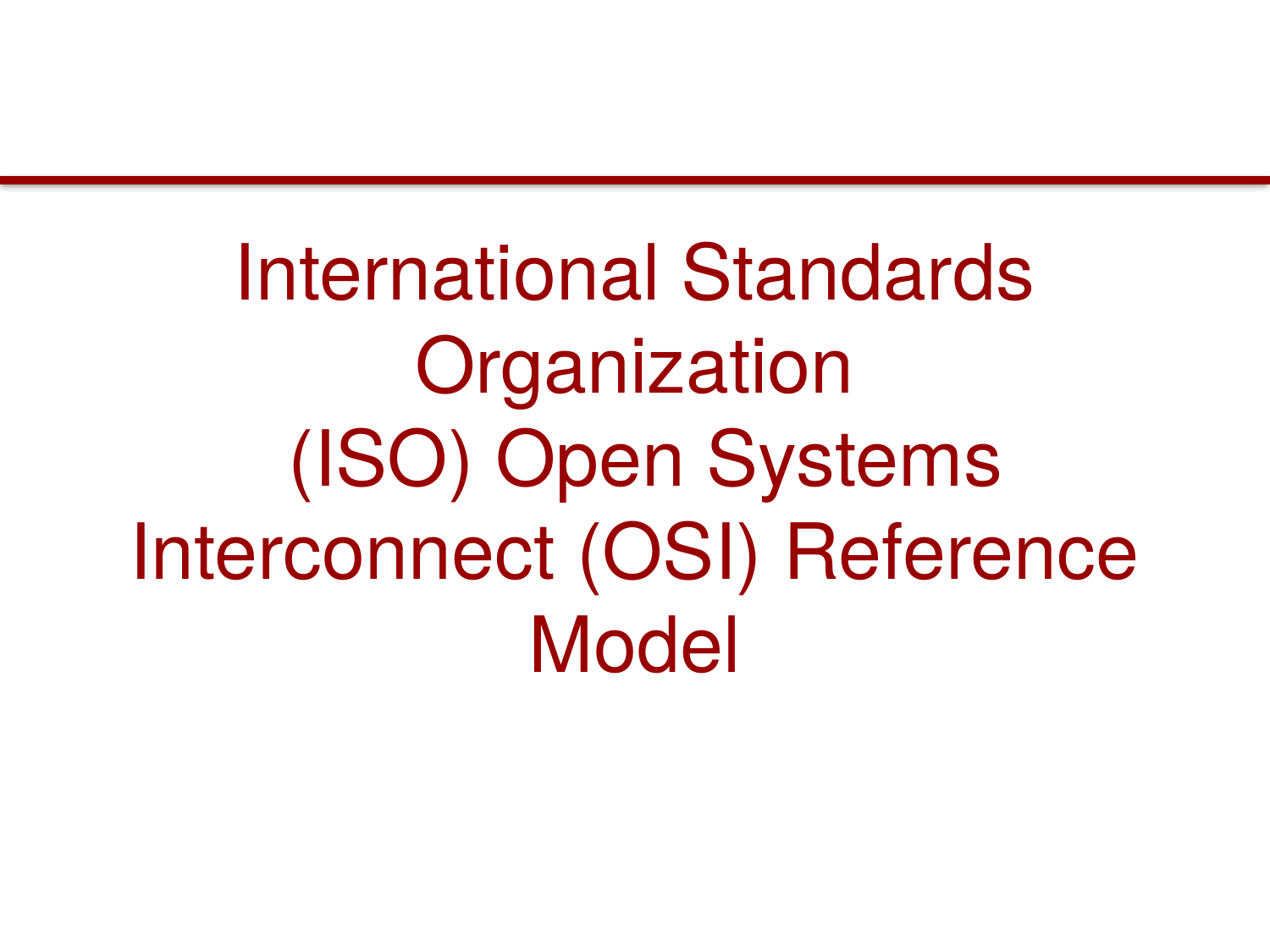

# International Standards Organization (ISO) Open Systems Interconnect (OSI) Reference Model